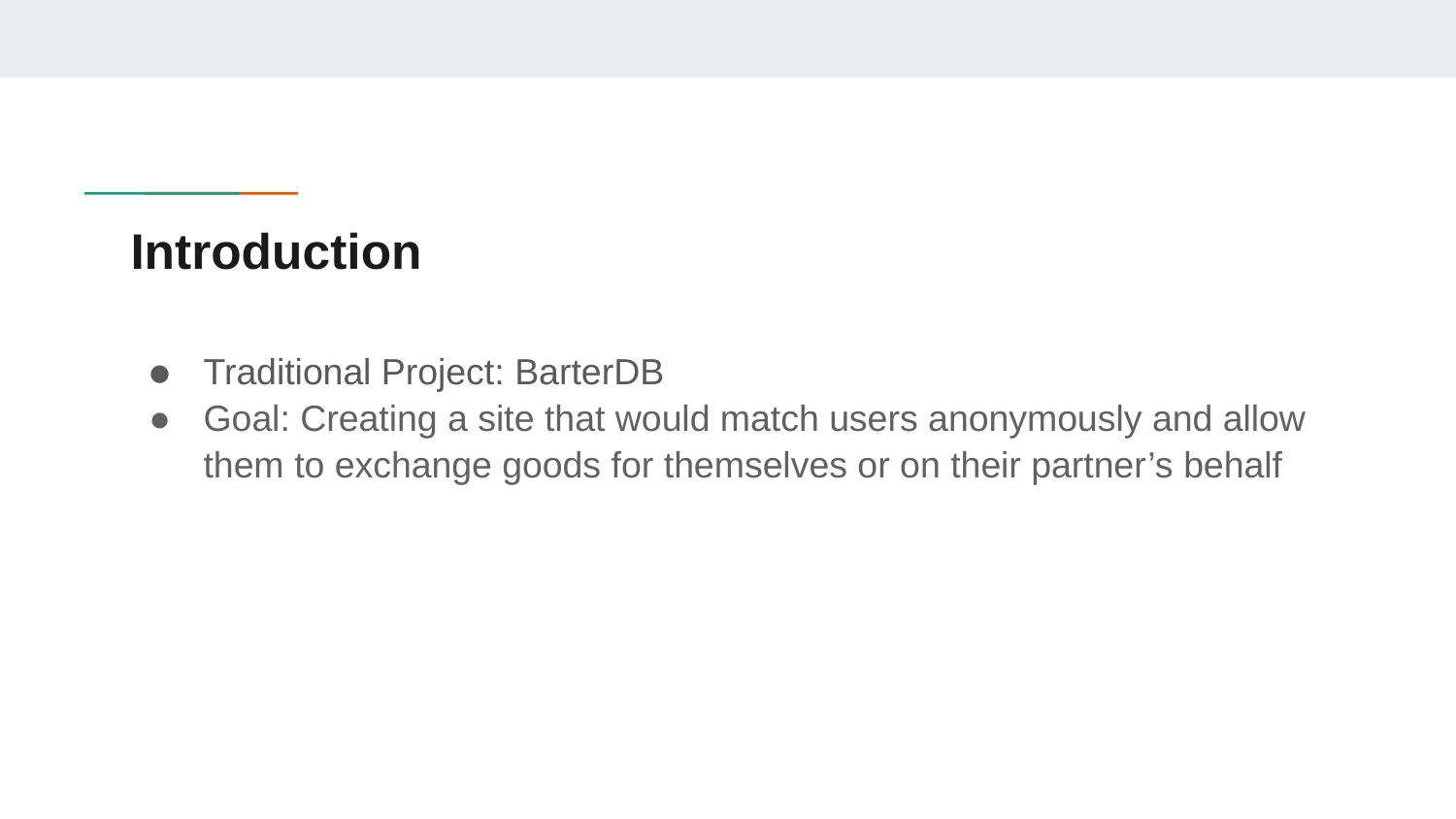

# Introduction
Traditional Project: BarterDB
Goal: Creating a site that would match users anonymously and allow them to exchange goods for themselves or on their partner’s behalf